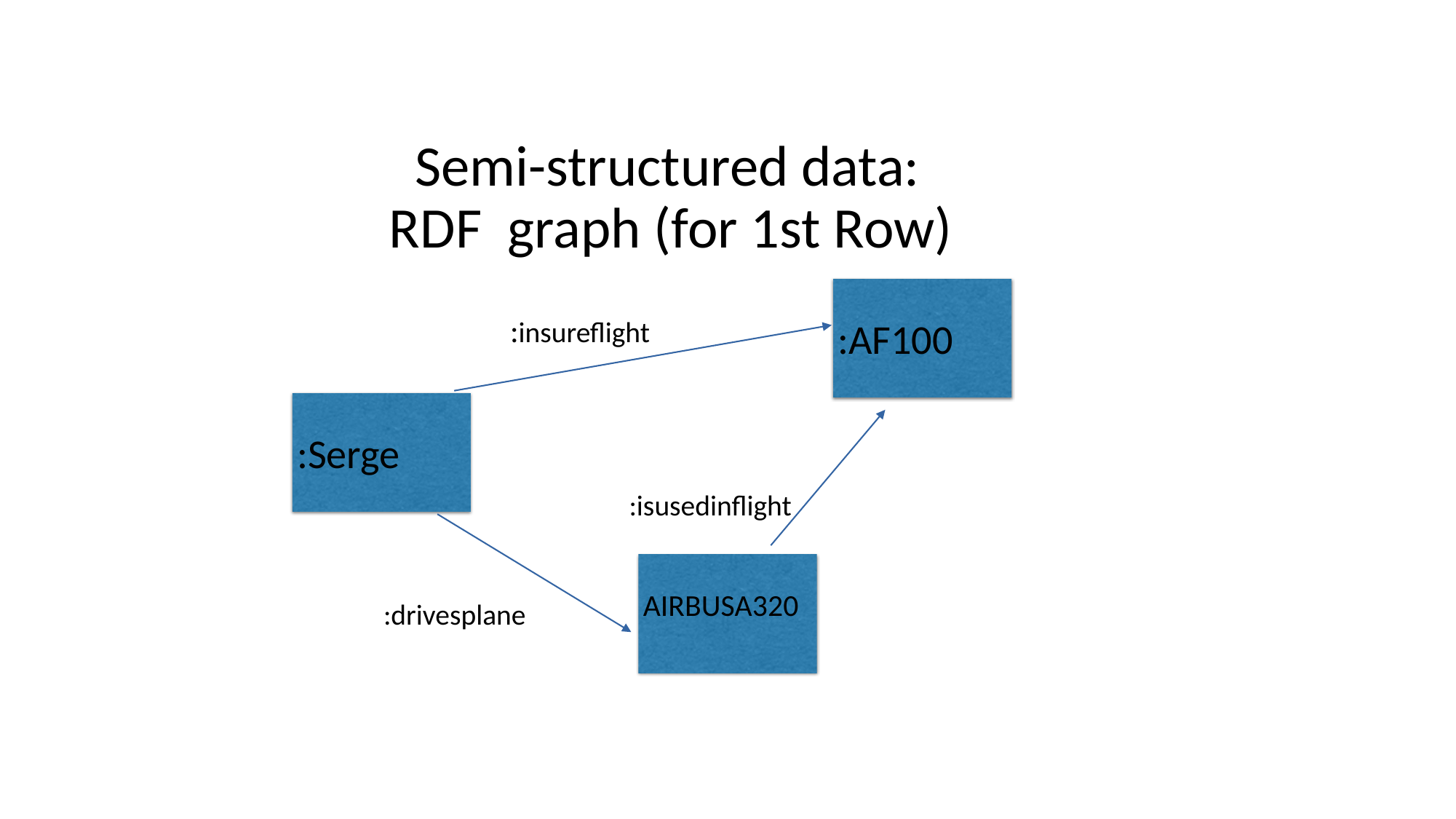

# Semi-structured data: RDF  graph (for 1st Row)

:AF100
:insureflight

:Serge

:isusedinflight

AIRBUSA320
:drivesplane